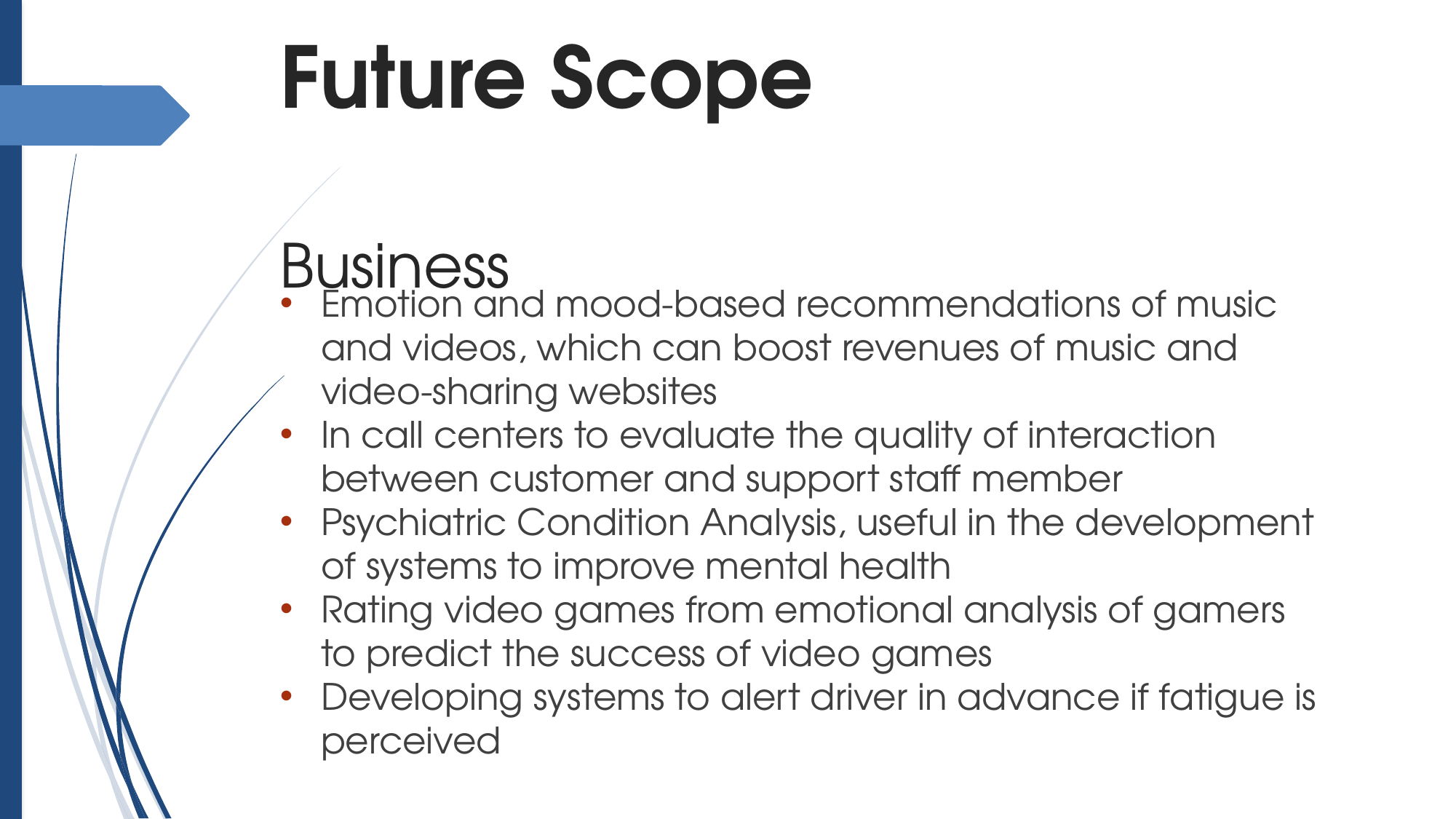

Future Scope

Business
Emotion and mood-based recommendations of music and videos, which can boost revenues of music and video-sharing websites
In call centers to evaluate the quality of interaction between customer and support staff member
Psychiatric Condition Analysis, useful in the development of systems to improve mental health
Rating video games from emotional analysis of gamers to predict the success of video games
Developing systems to alert driver in advance if fatigue is perceived